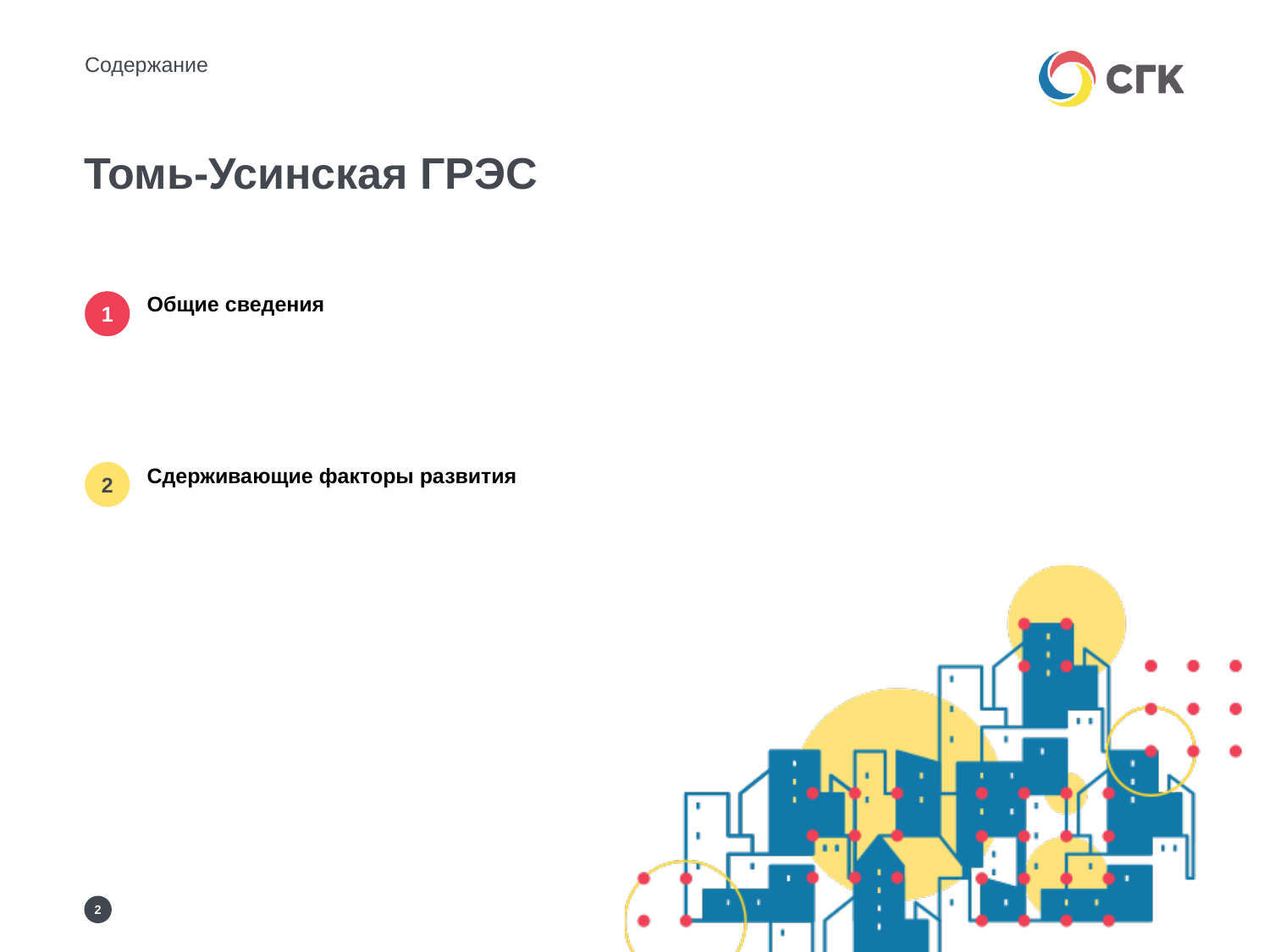

Содержание
# Томь-Усинская ГРЭС
Общие сведения
1
2
Сдерживающие факторы развития